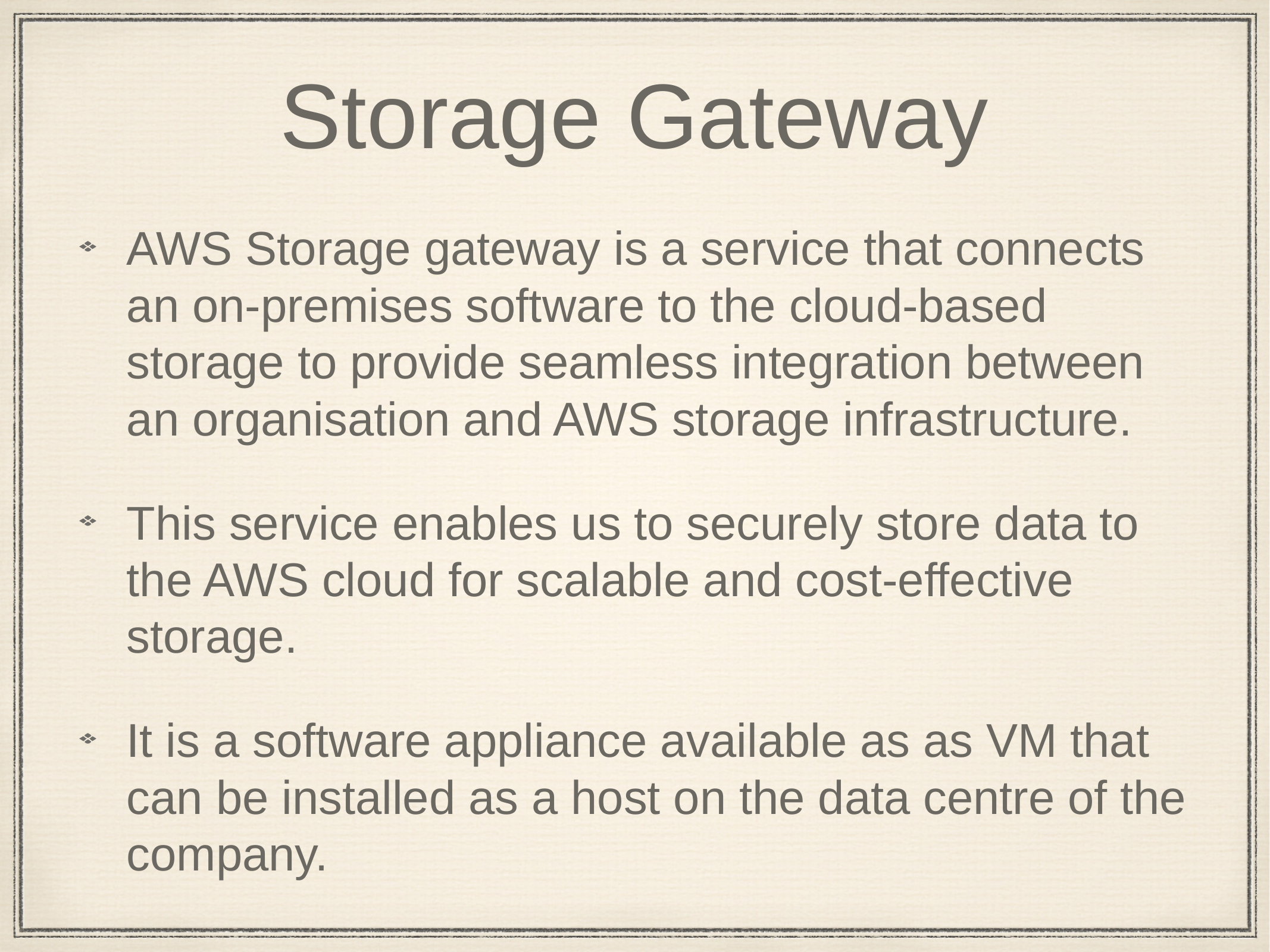

# Storage Gateway
AWS Storage gateway is a service that connects an on-premises software to the cloud-based storage to provide seamless integration between an organisation and AWS storage infrastructure.
This service enables us to securely store data to the AWS cloud for scalable and cost-effective storage.
It is a software appliance available as as VM that can be installed as a host on the data centre of the company.